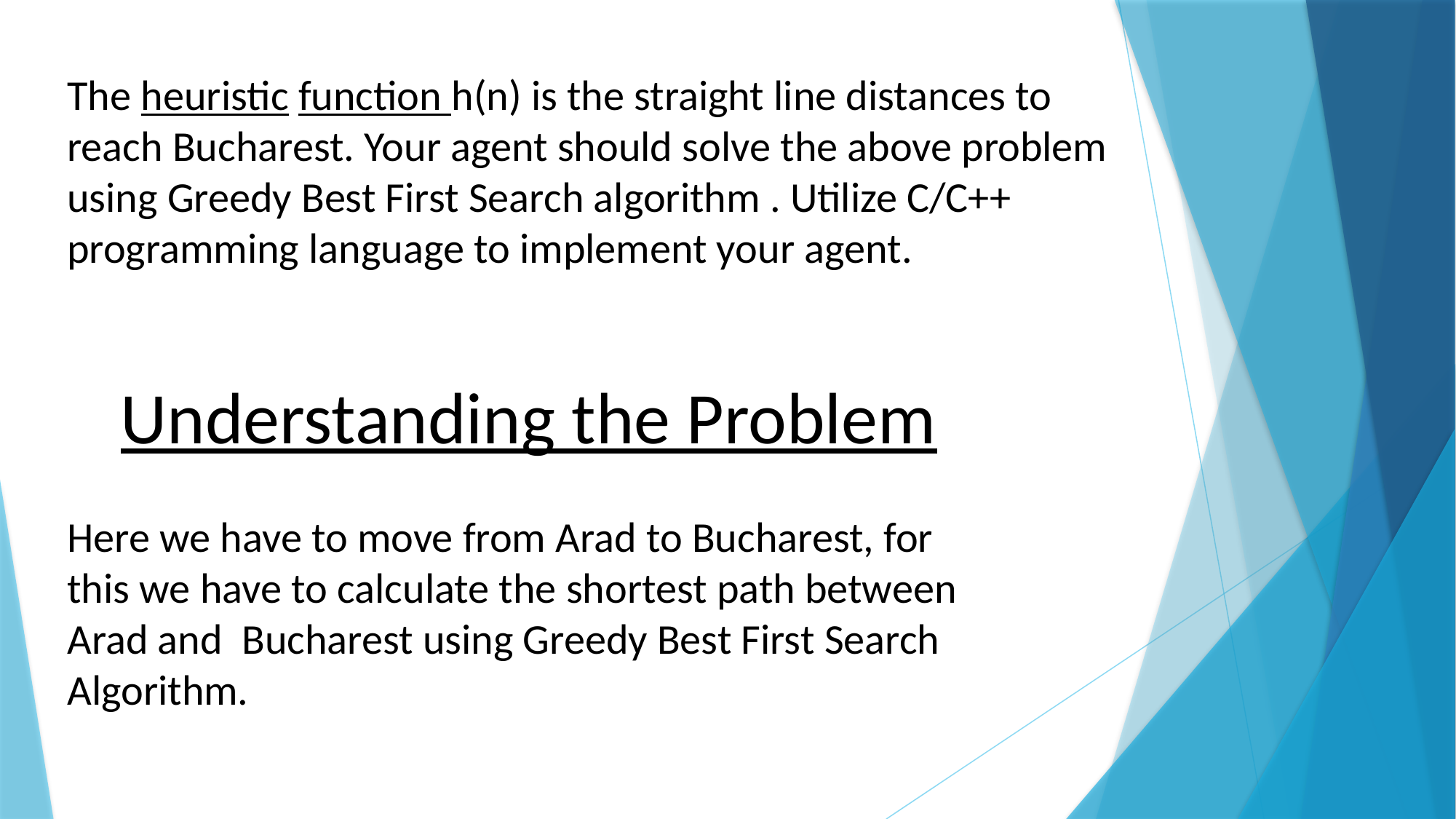

The heuristic function h(n) is the straight line distances to reach Bucharest. Your agent should solve the above problem using Greedy Best First Search algorithm . Utilize C/C++ programming language to implement your agent.

Understanding the Problem

Here we have to move from Arad to Bucharest, for this we have to calculate the shortest path between Arad and  Bucharest using Greedy Best First Search Algorithm.